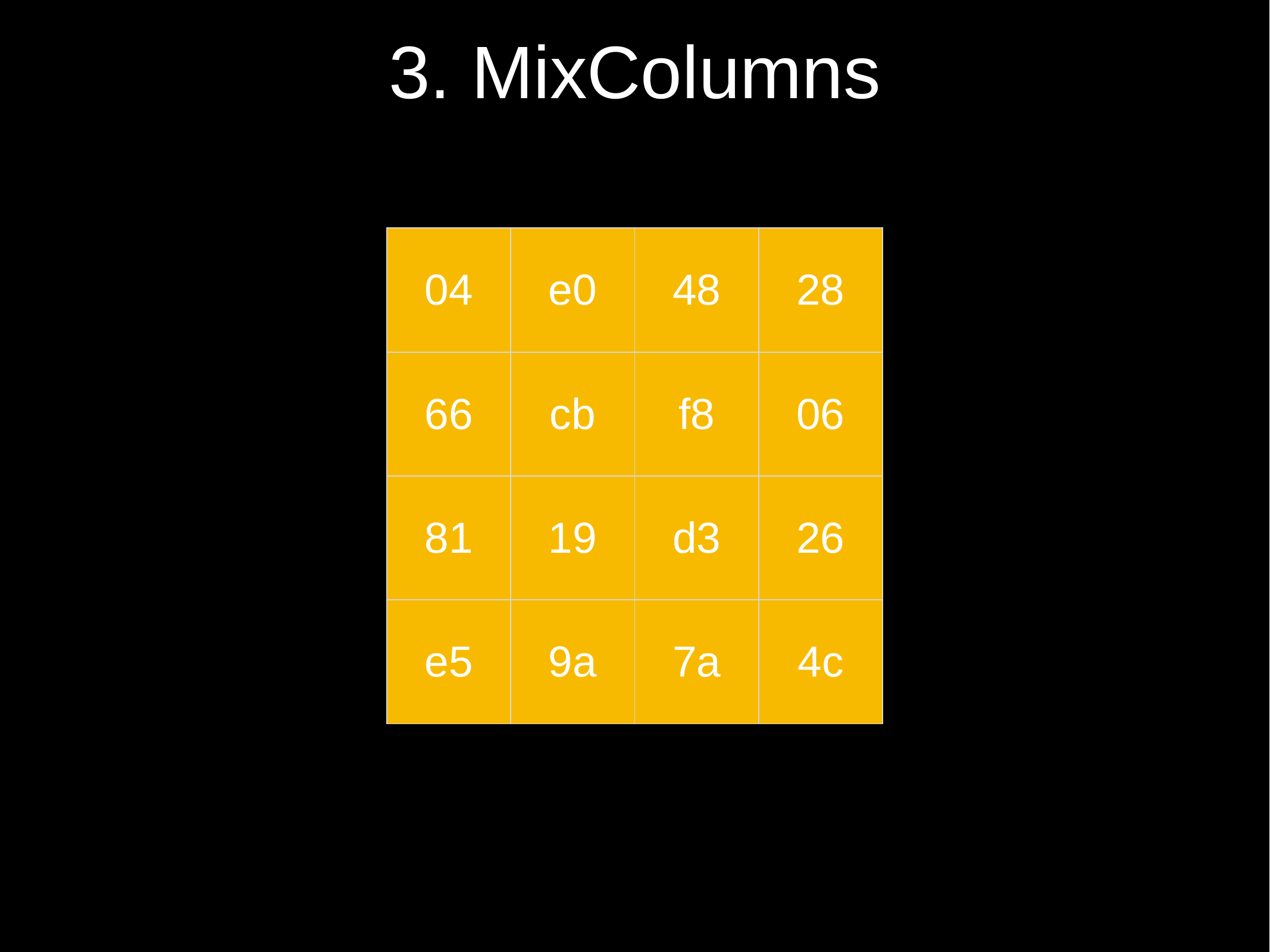

# 3. MixColumns
| 04 | e0 | 48 | 28 |
| --- | --- | --- | --- |
| 66 | cb | f8 | 06 |
| 81 | 19 | d3 | 26 |
| e5 | 9a | 7a | 4c |